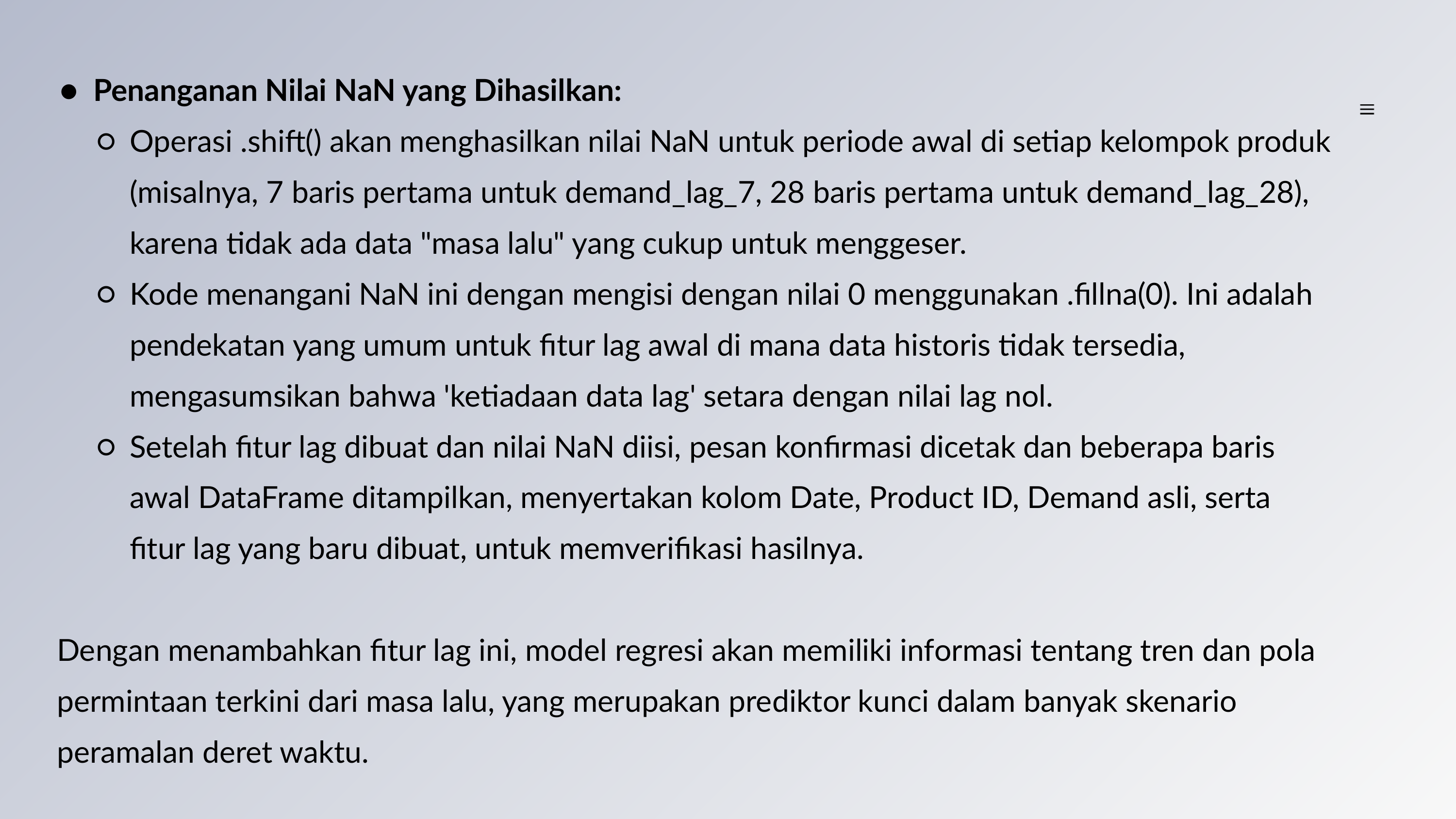

Penanganan Nilai NaN yang Dihasilkan:
Operasi .shift() akan menghasilkan nilai NaN untuk periode awal di setiap kelompok produk (misalnya, 7 baris pertama untuk demand_lag_7, 28 baris pertama untuk demand_lag_28), karena tidak ada data "masa lalu" yang cukup untuk menggeser.
Kode menangani NaN ini dengan mengisi dengan nilai 0 menggunakan .fillna(0). Ini adalah pendekatan yang umum untuk fitur lag awal di mana data historis tidak tersedia, mengasumsikan bahwa 'ketiadaan data lag' setara dengan nilai lag nol.
Setelah fitur lag dibuat dan nilai NaN diisi, pesan konfirmasi dicetak dan beberapa baris awal DataFrame ditampilkan, menyertakan kolom Date, Product ID, Demand asli, serta fitur lag yang baru dibuat, untuk memverifikasi hasilnya.

Dengan menambahkan fitur lag ini, model regresi akan memiliki informasi tentang tren dan pola permintaan terkini dari masa lalu, yang merupakan prediktor kunci dalam banyak skenario peramalan deret waktu.